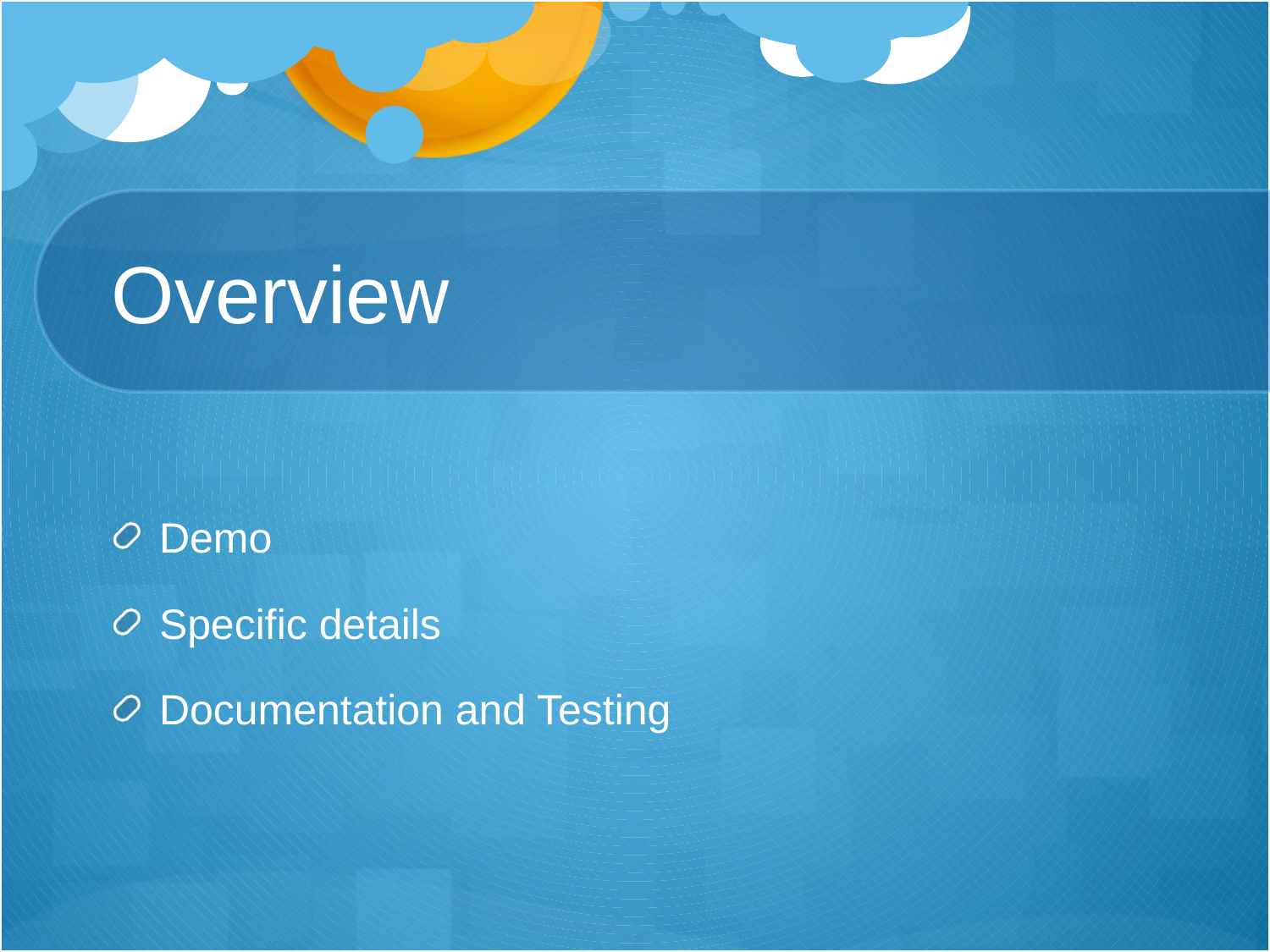

# Overview

Demo
Specific details
Documentation and Testing